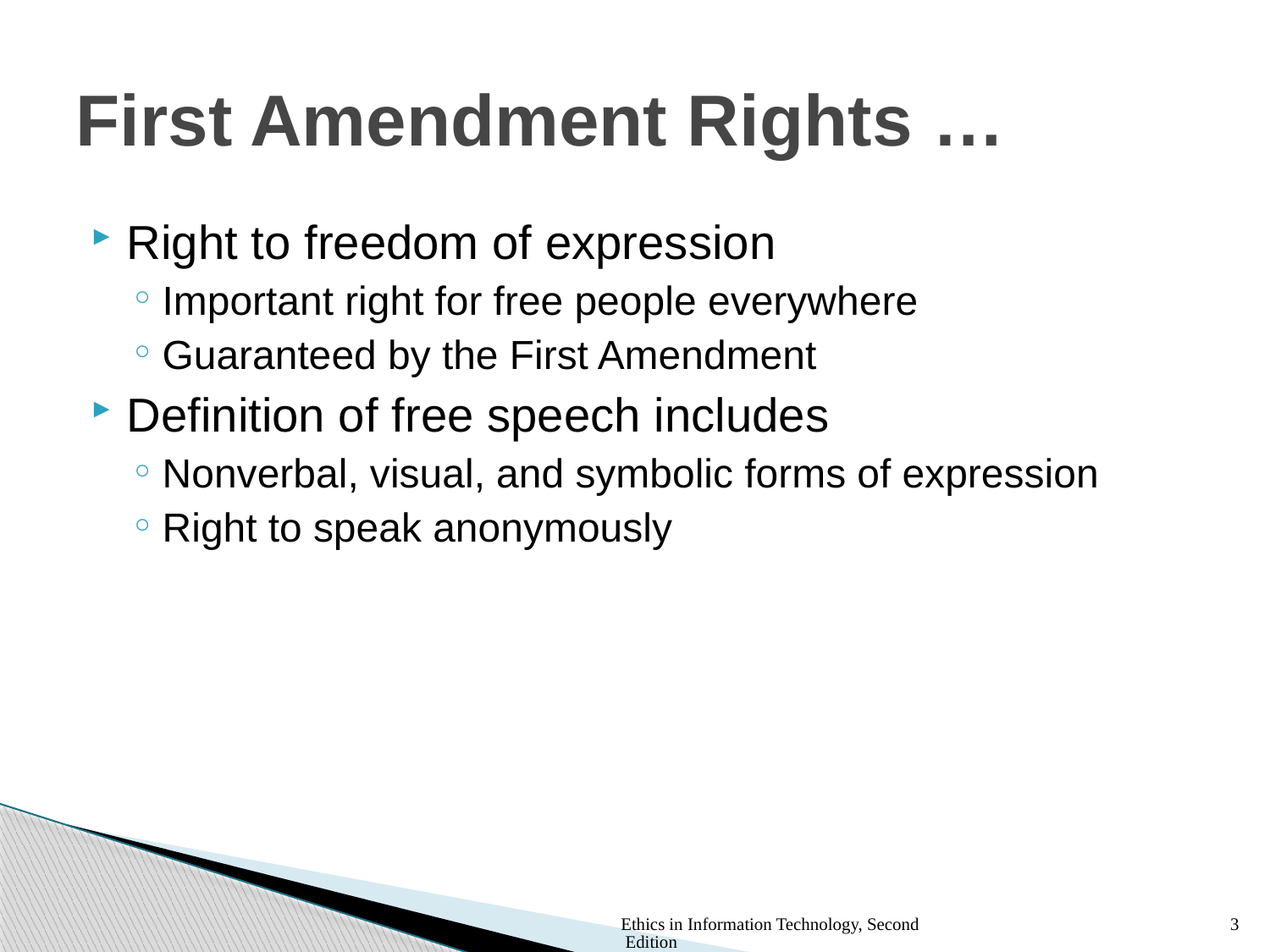

# First Amendment Rights …
Right to freedom of expression
Important right for free people everywhere
Guaranteed by the First Amendment
Definition of free speech includes
Nonverbal, visual, and symbolic forms of expression
Right to speak anonymously
Ethics in Information Technology, Second Edition
3